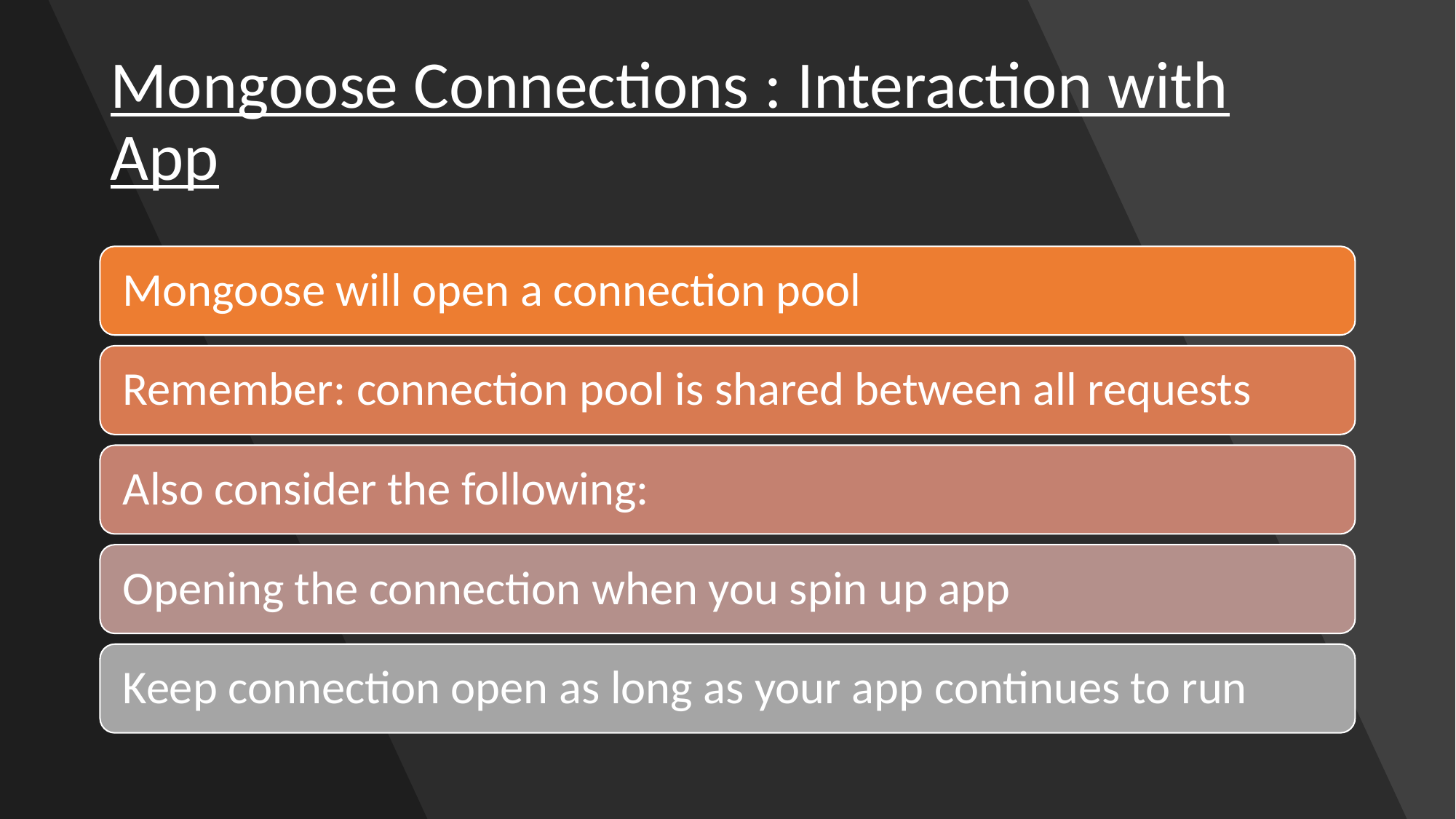

# Mongoose Connections : Interaction with App
Mongoose will open a connection pool
Remember: connection pool is shared between all requests
Also consider the following:
Opening the connection when you spin up app
Keep connection open as long as your app continues to run